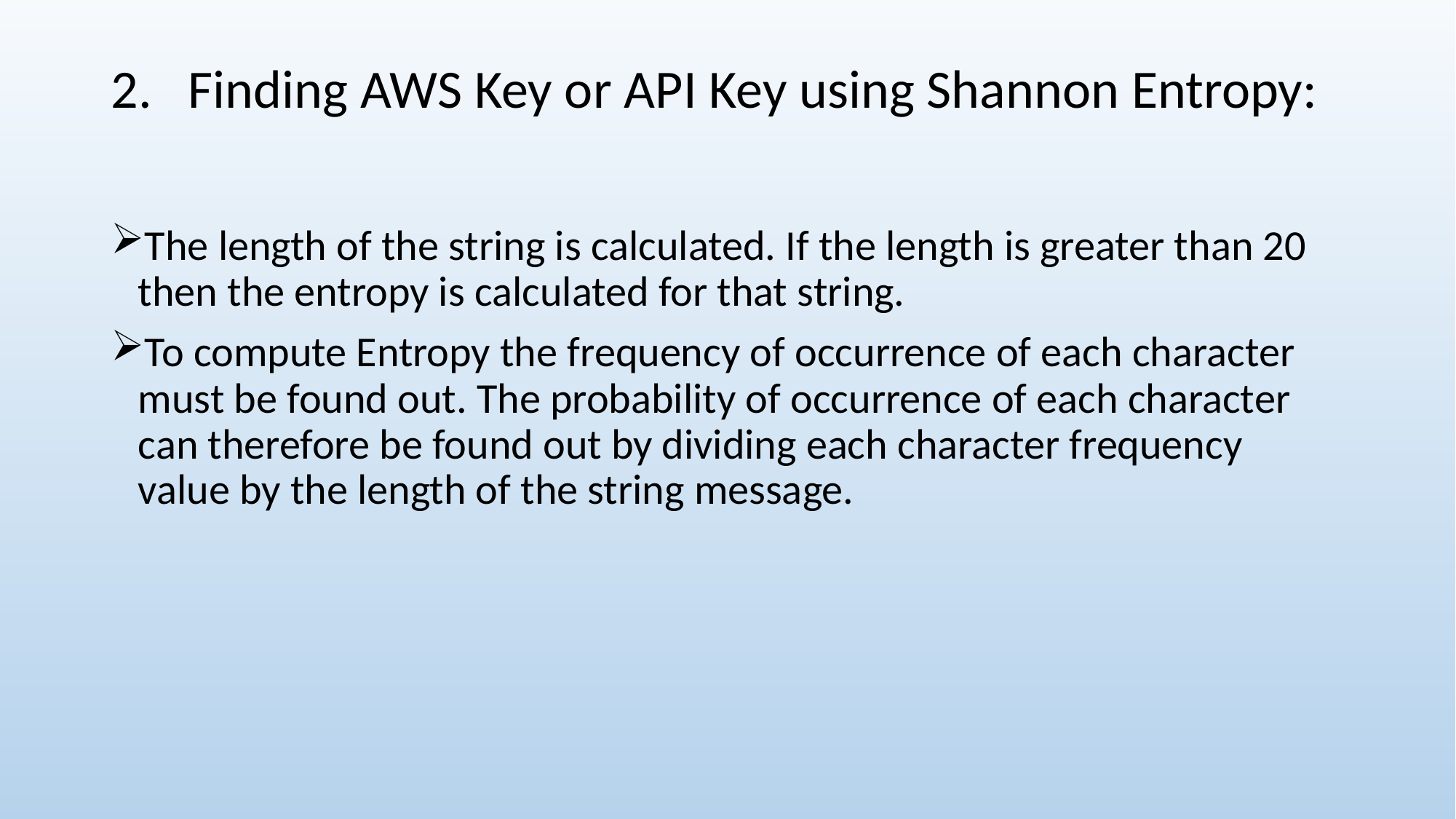

# 2.   Finding AWS Key or API Key using Shannon Entropy:
The length of the string is calculated. If the length is greater than 20 then the entropy is calculated for that string.
To compute Entropy the frequency of occurrence of each character must be found out. The probability of occurrence of each character can therefore be found out by dividing each character frequency value by the length of the string message.